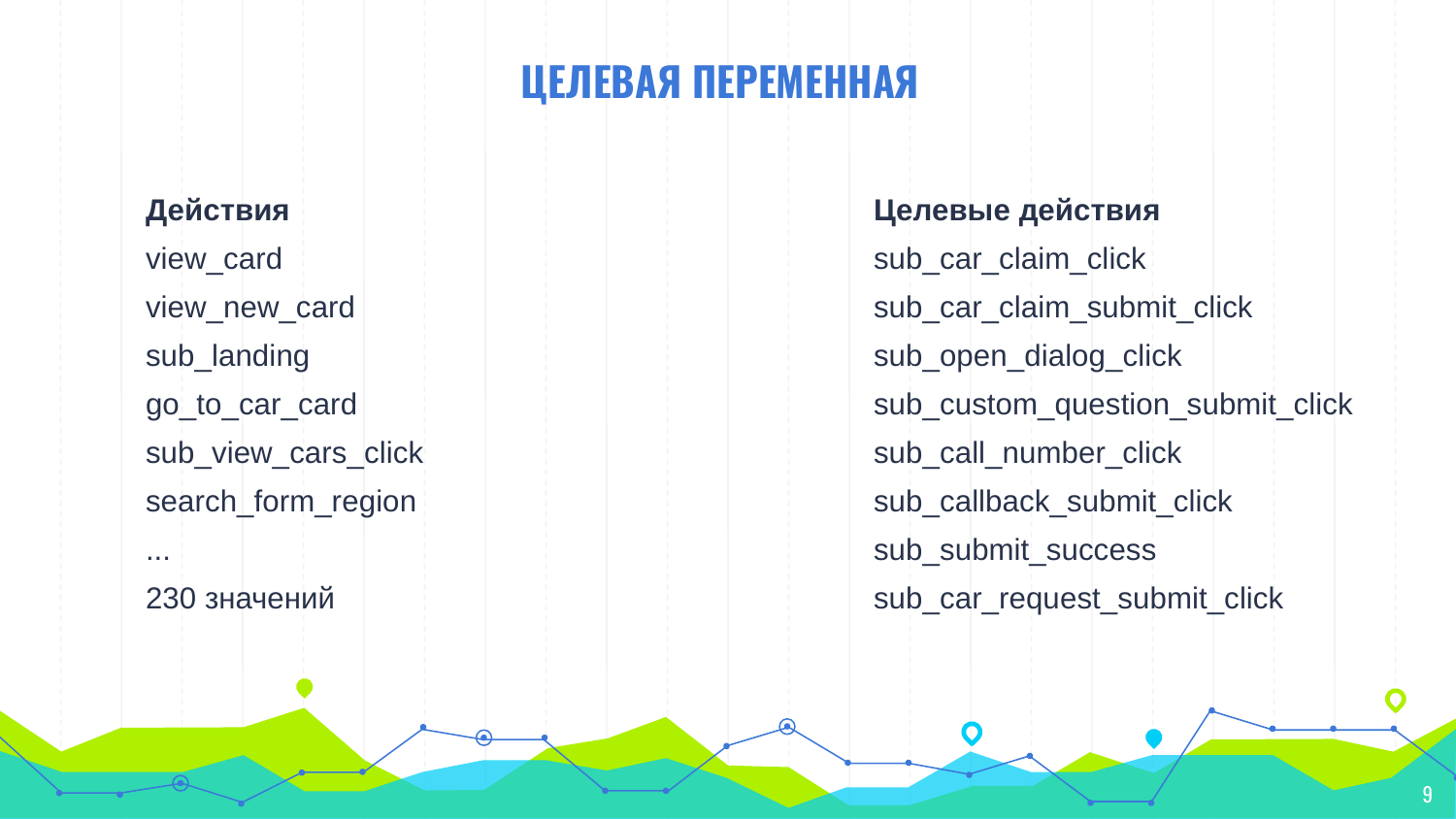

ЦЕЛЕВАЯ ПЕРЕМЕННАЯ
# Действия
view_card
view_new_card
sub_landing
go_to_car_card
sub_view_cars_click
search_form_region
...
230 значений
Целевые действия
sub_car_claim_click
sub_car_claim_submit_click
sub_open_dialog_click
sub_custom_question_submit_click
sub_call_number_click
sub_callback_submit_click
sub_submit_success
sub_car_request_submit_click
9